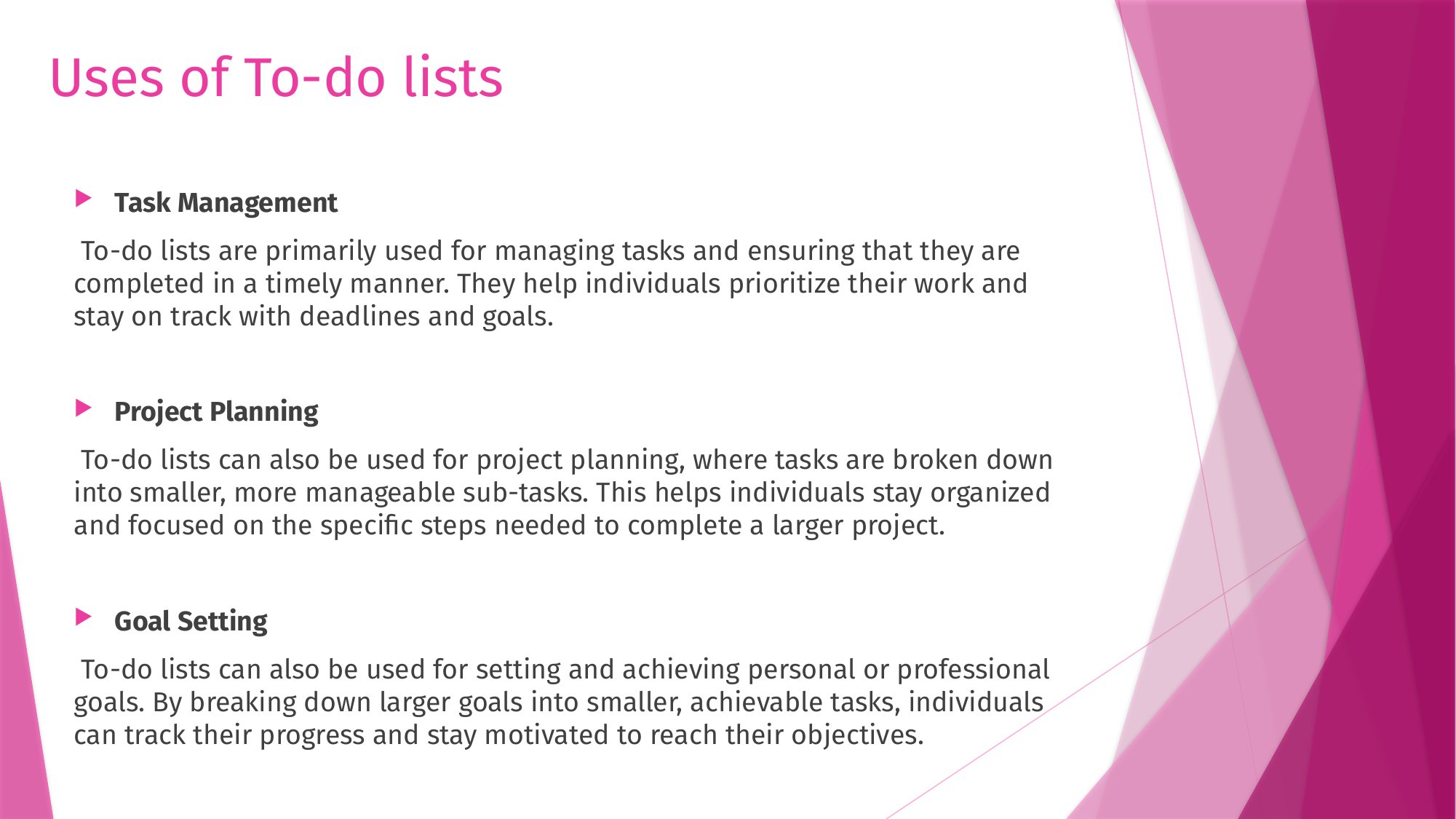

# Uses of To-do lists
Task Management
 To-do lists are primarily used for managing tasks and ensuring that they are completed in a timely manner. They help individuals prioritize their work and stay on track with deadlines and goals.

Project Planning
 To-do lists can also be used for project planning, where tasks are broken down into smaller, more manageable sub-tasks. This helps individuals stay organized and focused on the specific steps needed to complete a larger project.

Goal Setting
 To-do lists can also be used for setting and achieving personal or professional goals. By breaking down larger goals into smaller, achievable tasks, individuals can track their progress and stay motivated to reach their objectives.